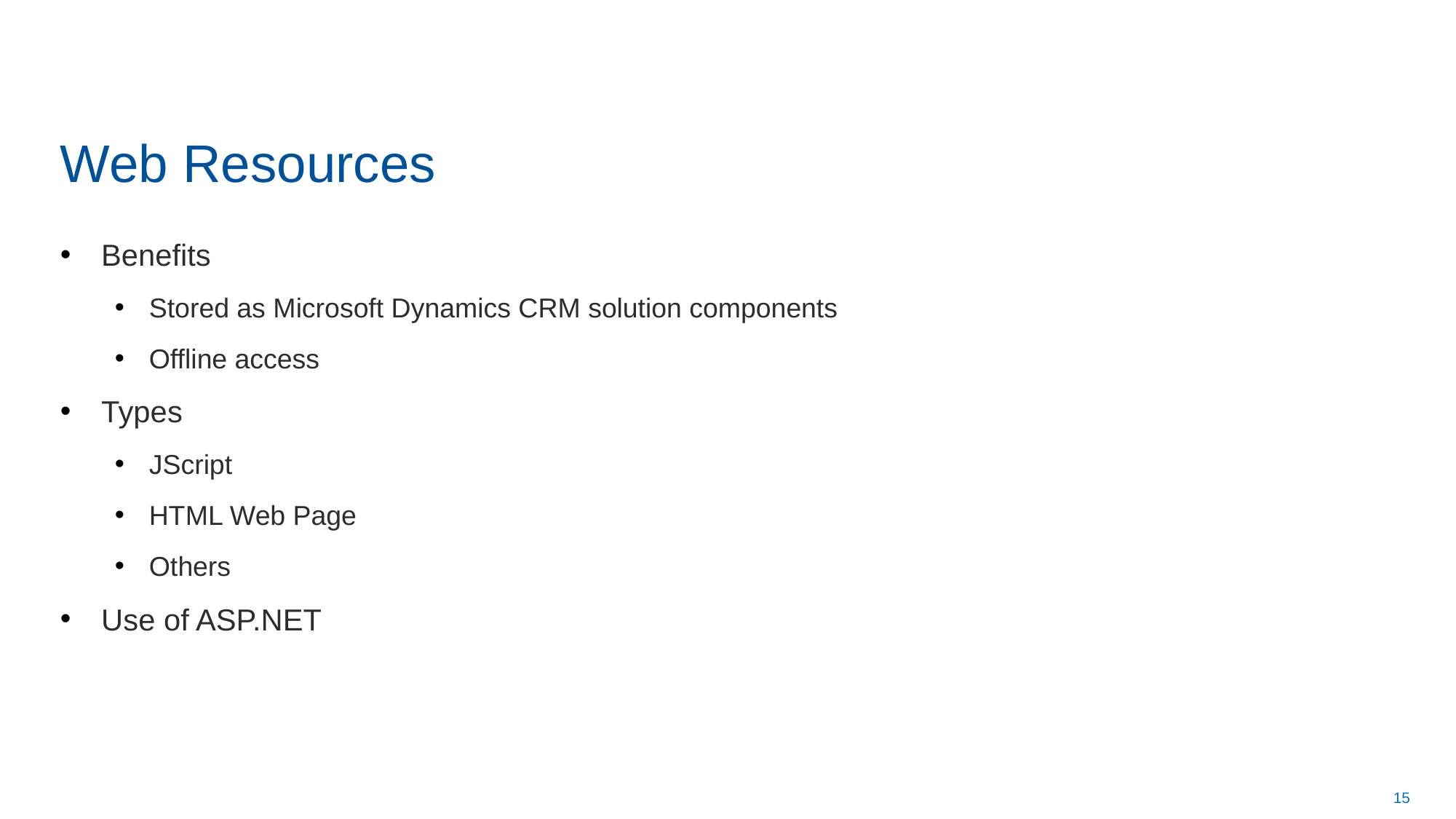

# Web Resources
Benefits
Stored as Microsoft Dynamics CRM solution components
Offline access
Types
JScript
HTML Web Page
Others
Use of ASP.NET